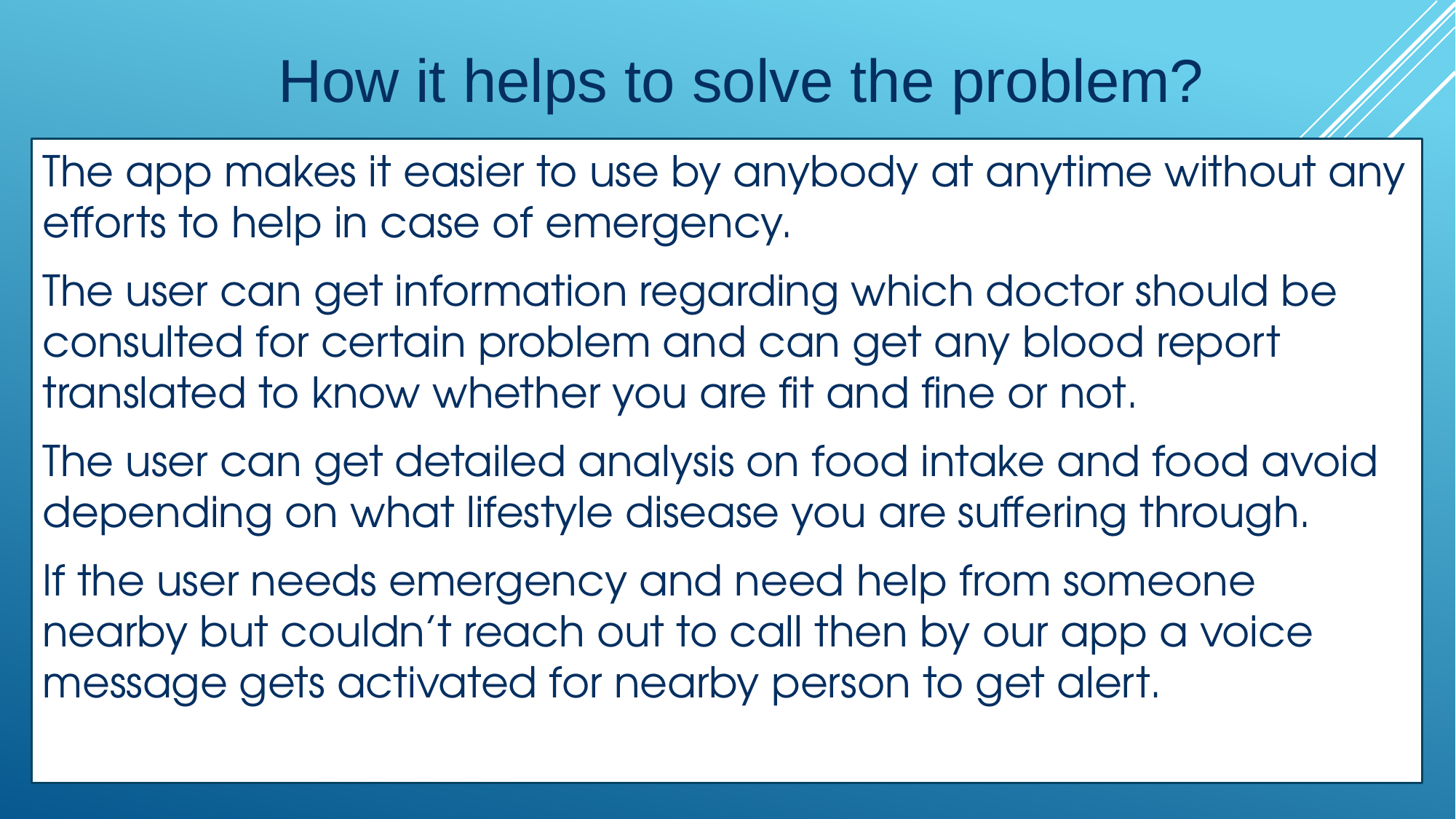

# How it helps to solve the problem?
The app makes it easier to use by anybody at anytime without any efforts to help in case of emergency.
The user can get information regarding which doctor should be consulted for certain problem and can get any blood report translated to know whether you are fit and fine or not.
The user can get detailed analysis on food intake and food avoid depending on what lifestyle disease you are suffering through.
If the user needs emergency and need help from someone nearby but couldn’t reach out to call then by our app a voice message gets activated for nearby person to get alert.